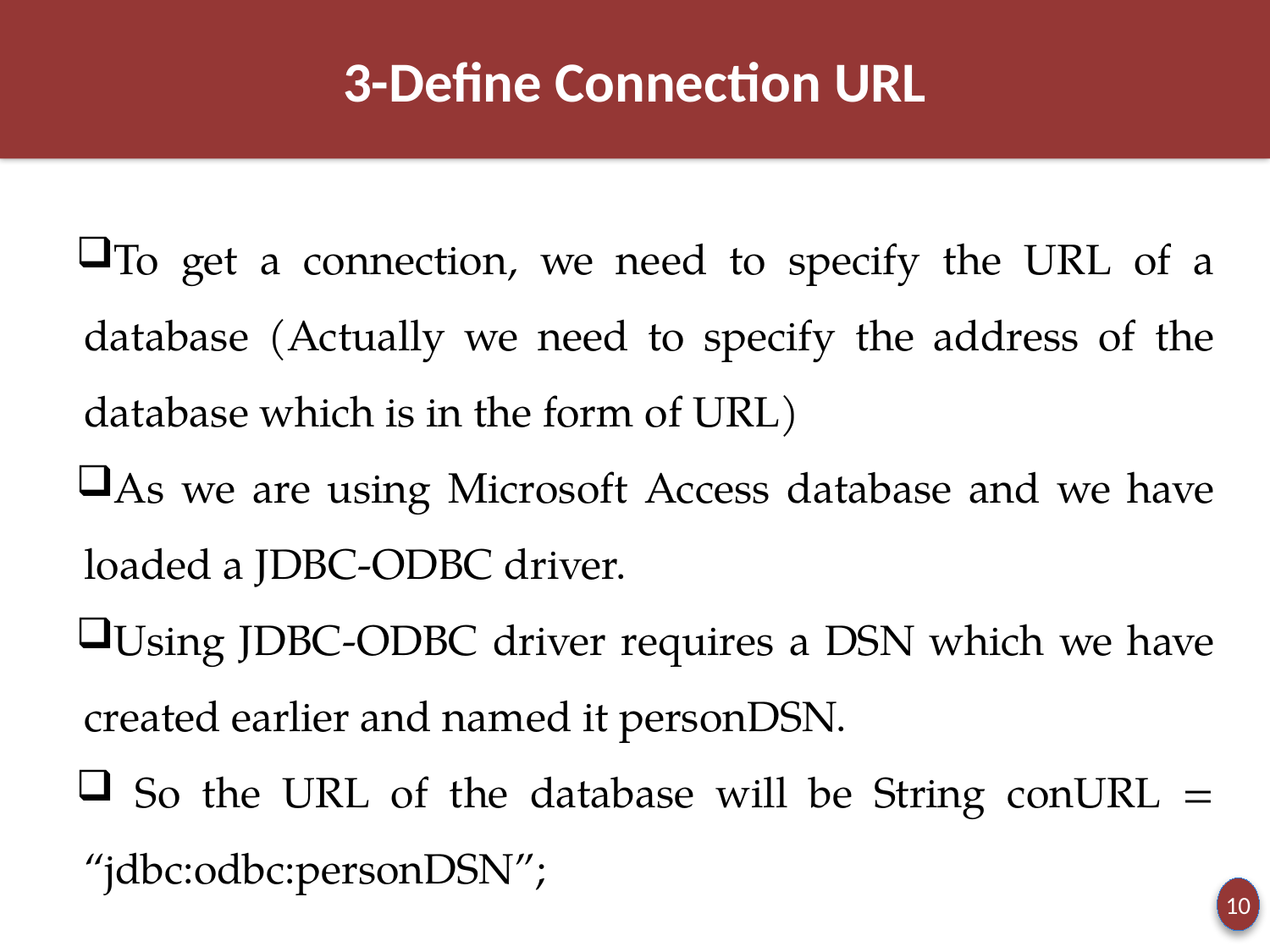

3-Define Connection URL
To get a connection, we need to specify the URL of a database (Actually we need to specify the address of the database which is in the form of URL)
As we are using Microsoft Access database and we have loaded a JDBC-ODBC driver.
Using JDBC-ODBC driver requires a DSN which we have created earlier and named it personDSN.
 So the URL of the database will be String conURL = “jdbc:odbc:personDSN”;
10